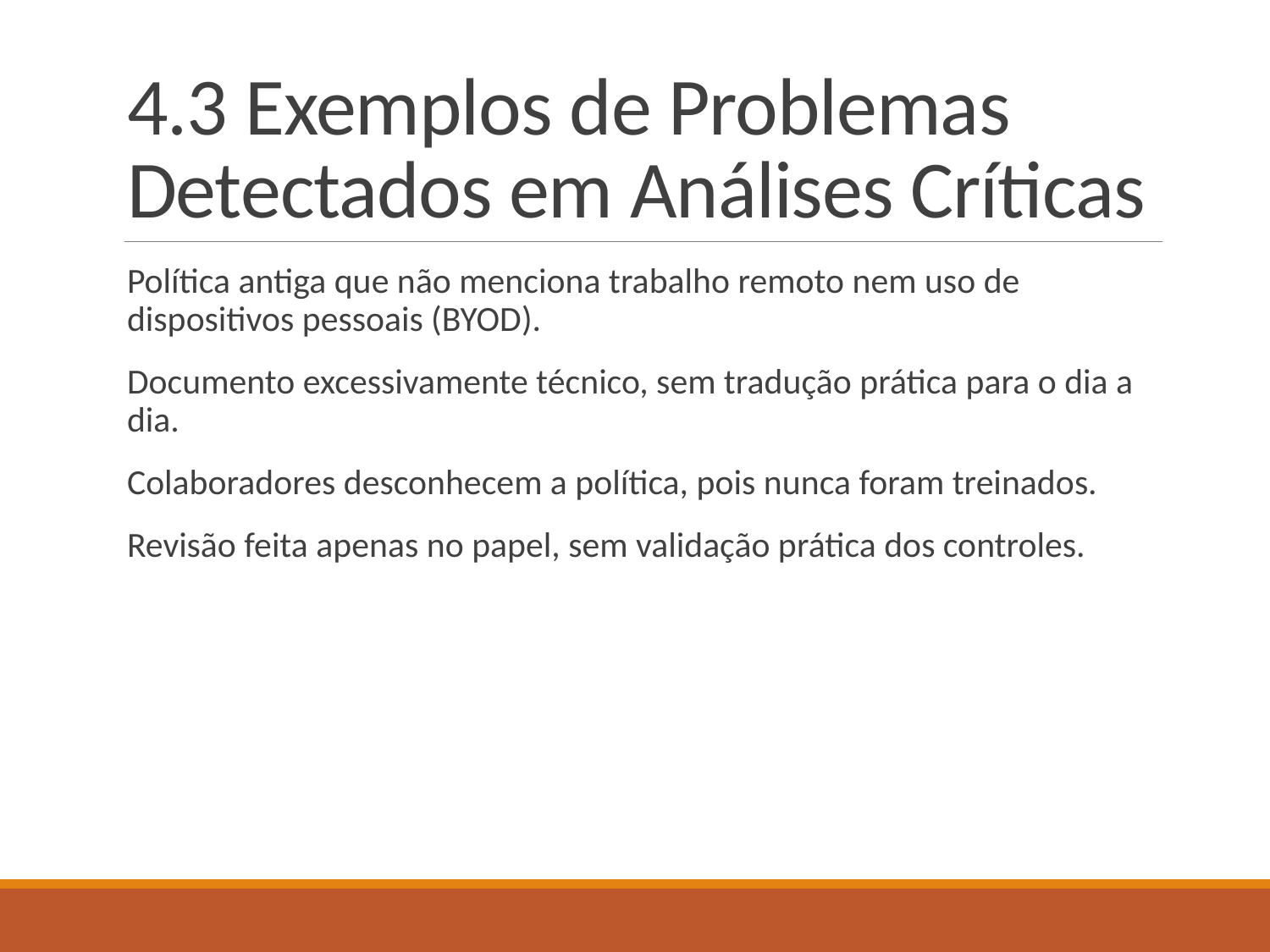

# 4.3 Exemplos de Problemas Detectados em Análises Críticas
Política antiga que não menciona trabalho remoto nem uso de dispositivos pessoais (BYOD).
Documento excessivamente técnico, sem tradução prática para o dia a dia.
Colaboradores desconhecem a política, pois nunca foram treinados.
Revisão feita apenas no papel, sem validação prática dos controles.